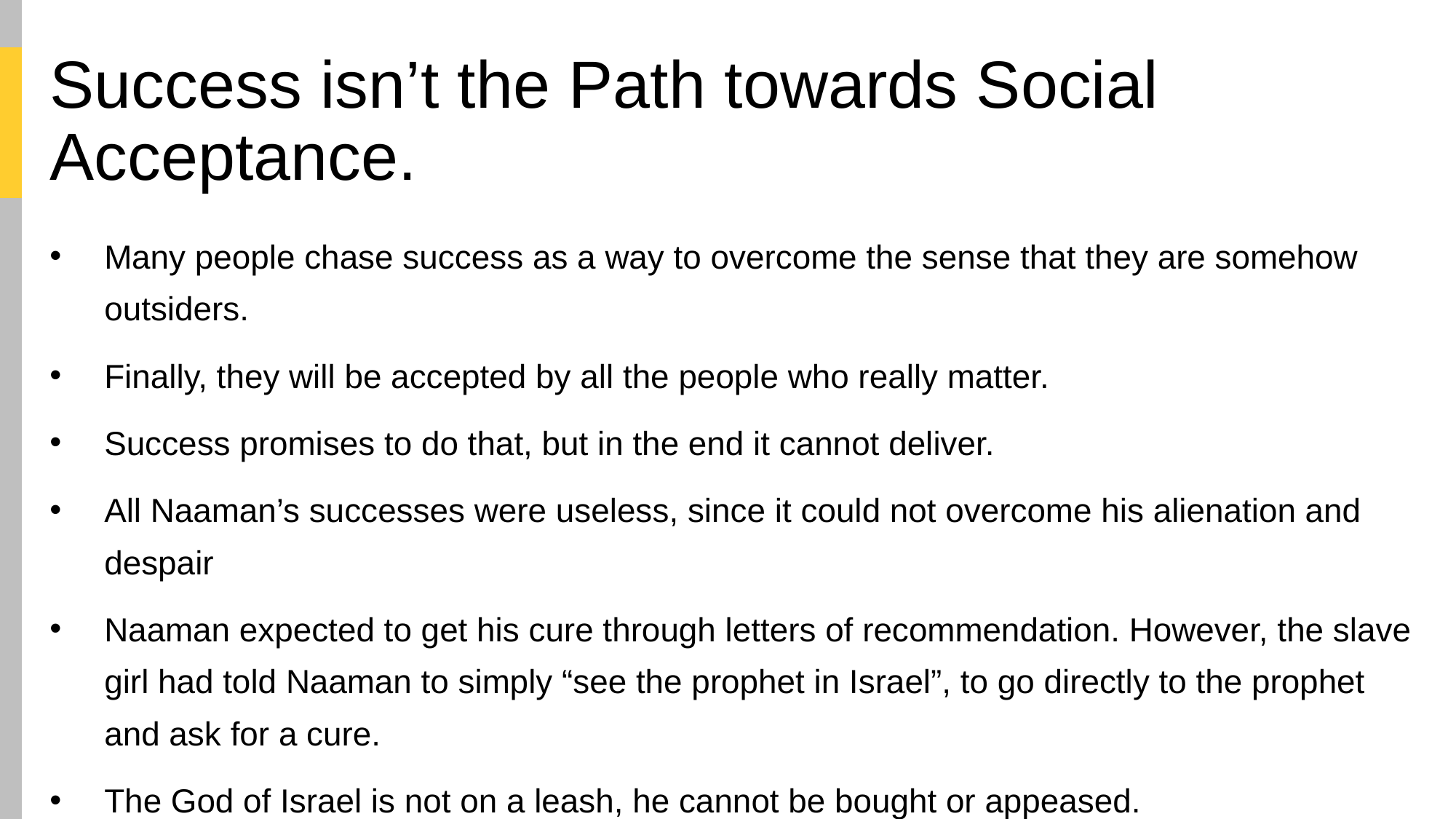

# Success isn’t the Path towards Social Acceptance.
Many people chase success as a way to overcome the sense that they are somehow outsiders.
Finally, they will be accepted by all the people who really matter.
Success promises to do that, but in the end it cannot deliver.
All Naaman’s successes were useless, since it could not overcome his alienation and despair
Naaman expected to get his cure through letters of recommendation. However, the slave girl had told Naaman to simply “see the prophet in Israel”, to go directly to the prophet and ask for a cure.
The God of Israel is not on a leash, he cannot be bought or appeased.